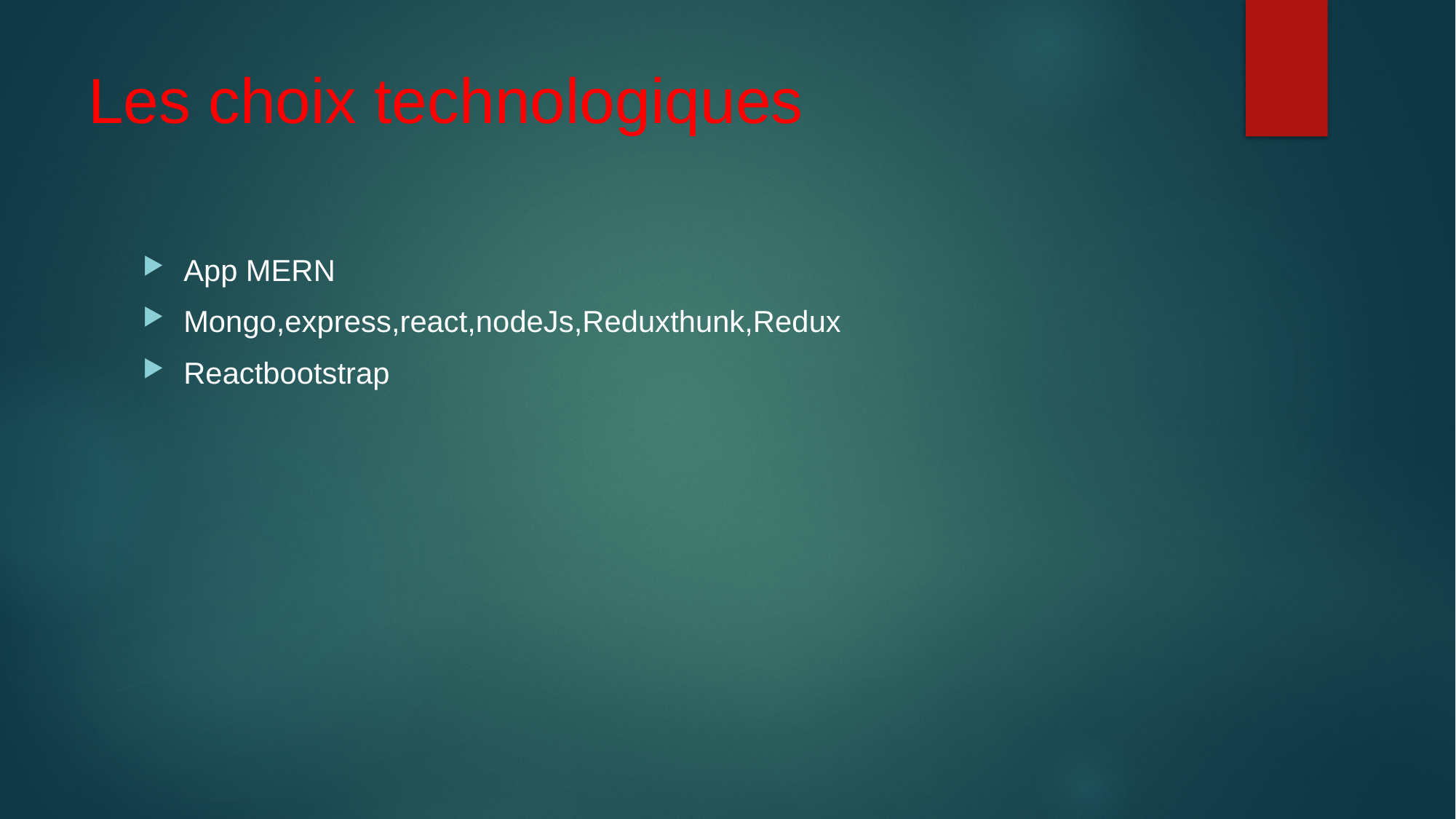

# Les choix technologiques
App MERN
Mongo,express,react,nodeJs,Reduxthunk,Redux
Reactbootstrap